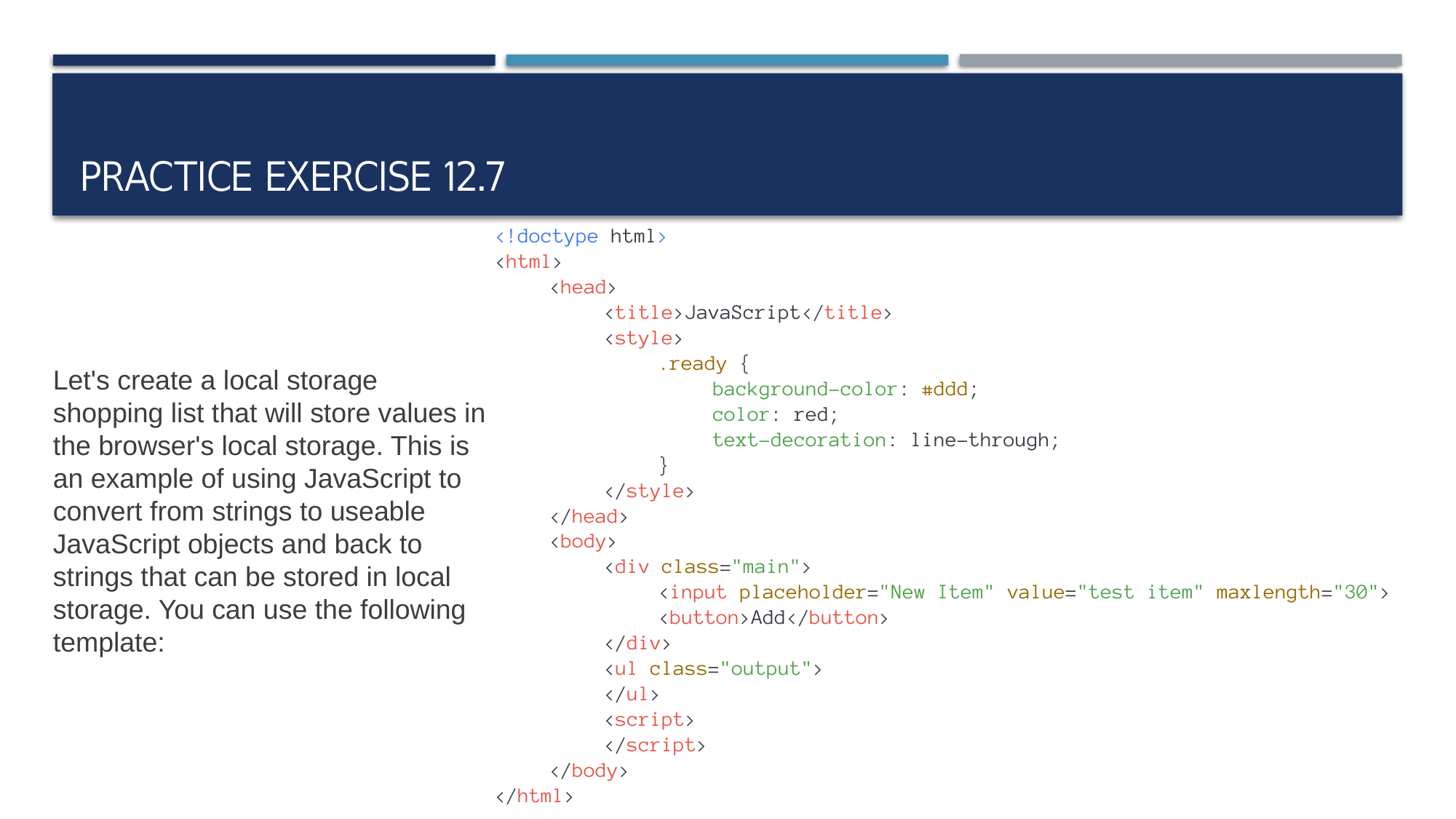

# Practice exercise 12.7
<!doctype html>
<html>
<head>
<title>JavaScript</title>
<style>
.ready {
background-color: #ddd;
color: red;
text-decoration: line-through;
}
</style>
</head>
<body>
<div class="main">
<input placeholder="New Item" value="test item" maxlength="30">
<button>Add</button>
</div>
<ul class="output">
</ul>
<script>
</script>
</body>
</html>
Let's create a local storage shopping list that will store values in the browser's local storage. This is an example of using JavaScript to convert from strings to useable JavaScript objects and back to strings that can be stored in local storage. You can use the following template: